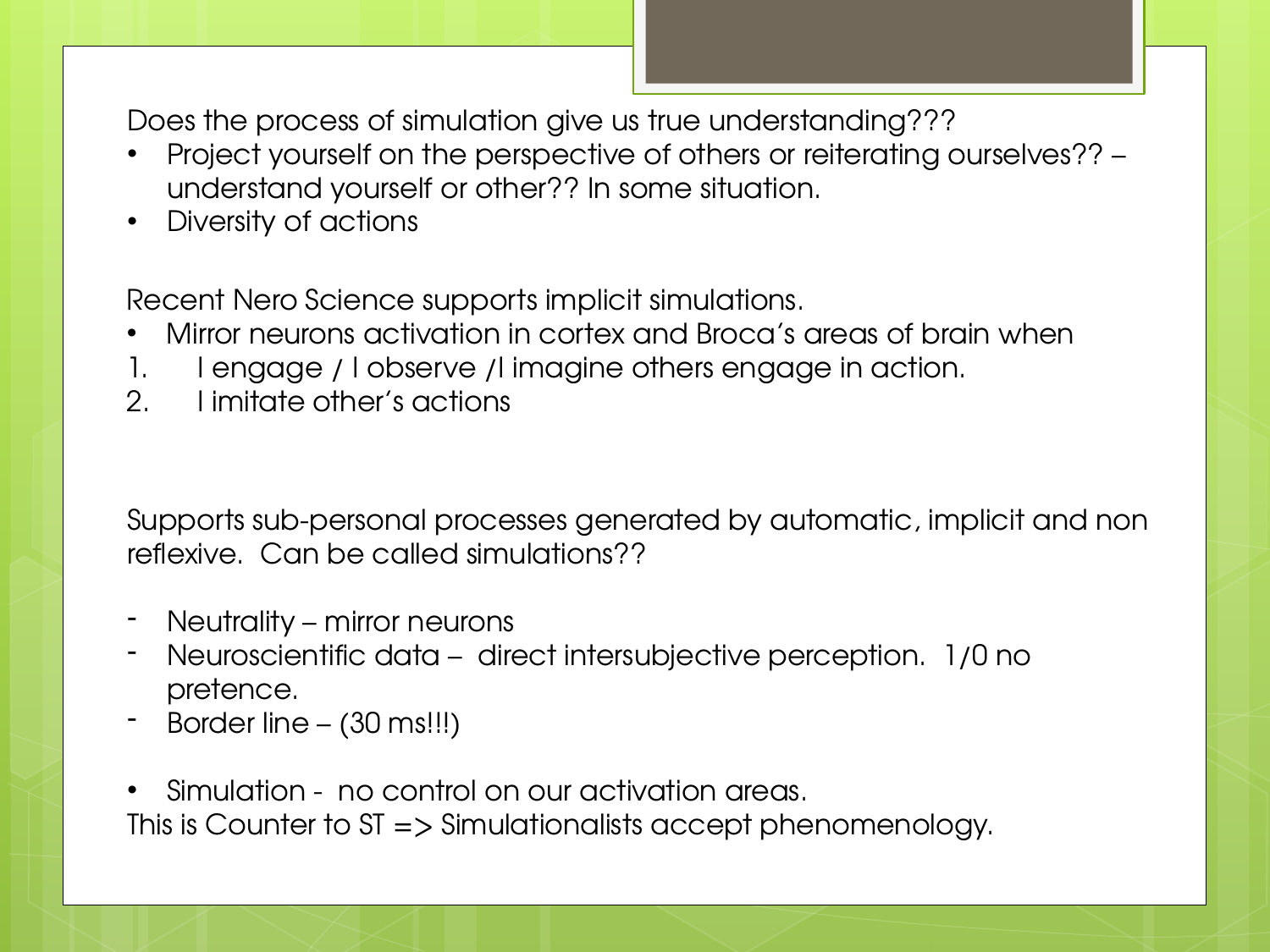

Does the process of simulation give us true understanding???
Project yourself on the perspective of others or reiterating ourselves?? – understand yourself or other?? In some situation.
Diversity of actions
Recent Nero Science supports implicit simulations.
Mirror neurons activation in cortex and Broca’s areas of brain when
   I engage / I observe /I imagine others engage in action.
   I imitate other’s actions
Supports sub-personal processes generated by automatic, implicit and non reflexive.  Can be called simulations??

Neutrality – mirror neurons
Neuroscientific data –  direct intersubjective perception.  1/0 no pretence.
Border line – (30 ms!!!)

Simulation -  no control on our activation areas.
This is Counter to ST => Simulationalists accept phenomenology.